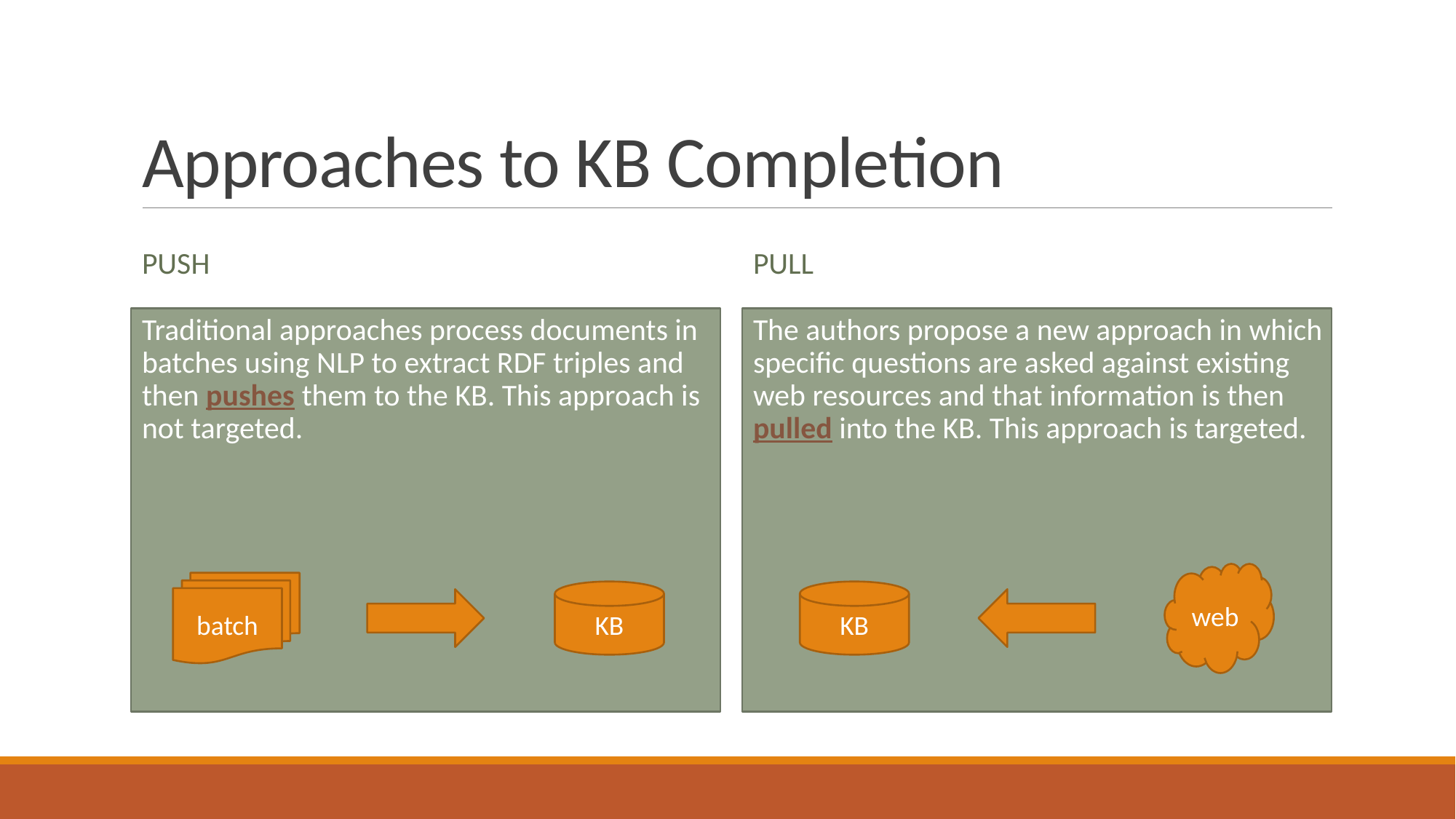

# Approaches to KB Completion
Push
Pull
Traditional approaches process documents in batches using NLP to extract RDF triples and then pushes them to the KB. This approach is not targeted.
The authors propose a new approach in which specific questions are asked against existing web resources and that information is then pulled into the KB. This approach is targeted.
web
batch
KB
KB